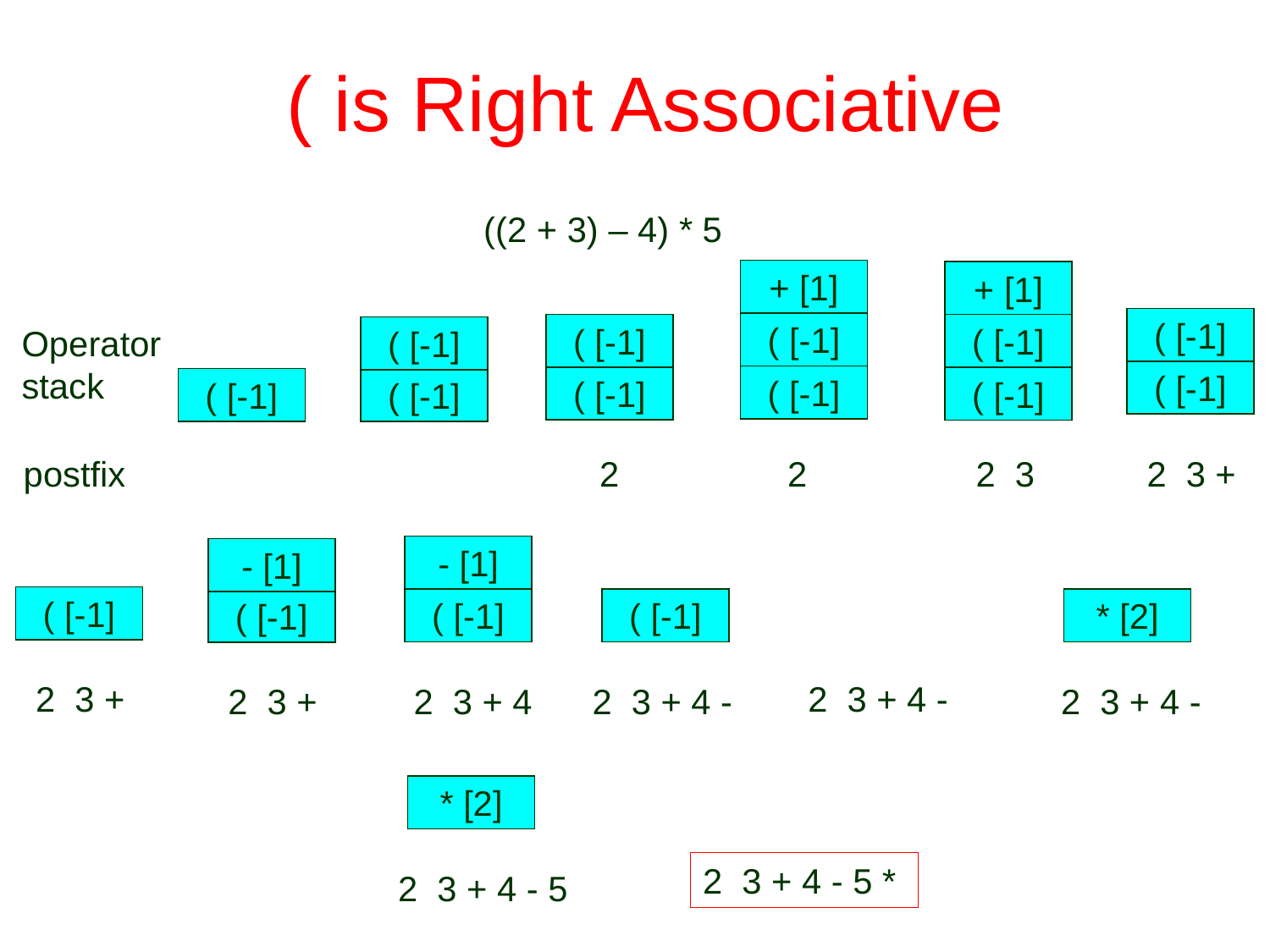

# ( is Right Associative

((2 + 3) – 4) * 5
+ [1]
( [-1]
( [-1]
2
+ [1]
( [-1]
( [-1]
2  3
( [-1]
( [-1]
2  3 +
( [-1]
( [-1]
2
Operator
stack
( [-1]
( [-1]
( [-1]
postfix
- [1]
( [-1]
2  3 + 4
- [1]
( [-1]
2  3 +
( [-1]
2  3 +
( [-1]
2  3 + 4 -
* [2]
2  3 + 4 -
2  3 + 4 -
* [2]
2  3 + 4 - 5
2  3 + 4 - 5 *